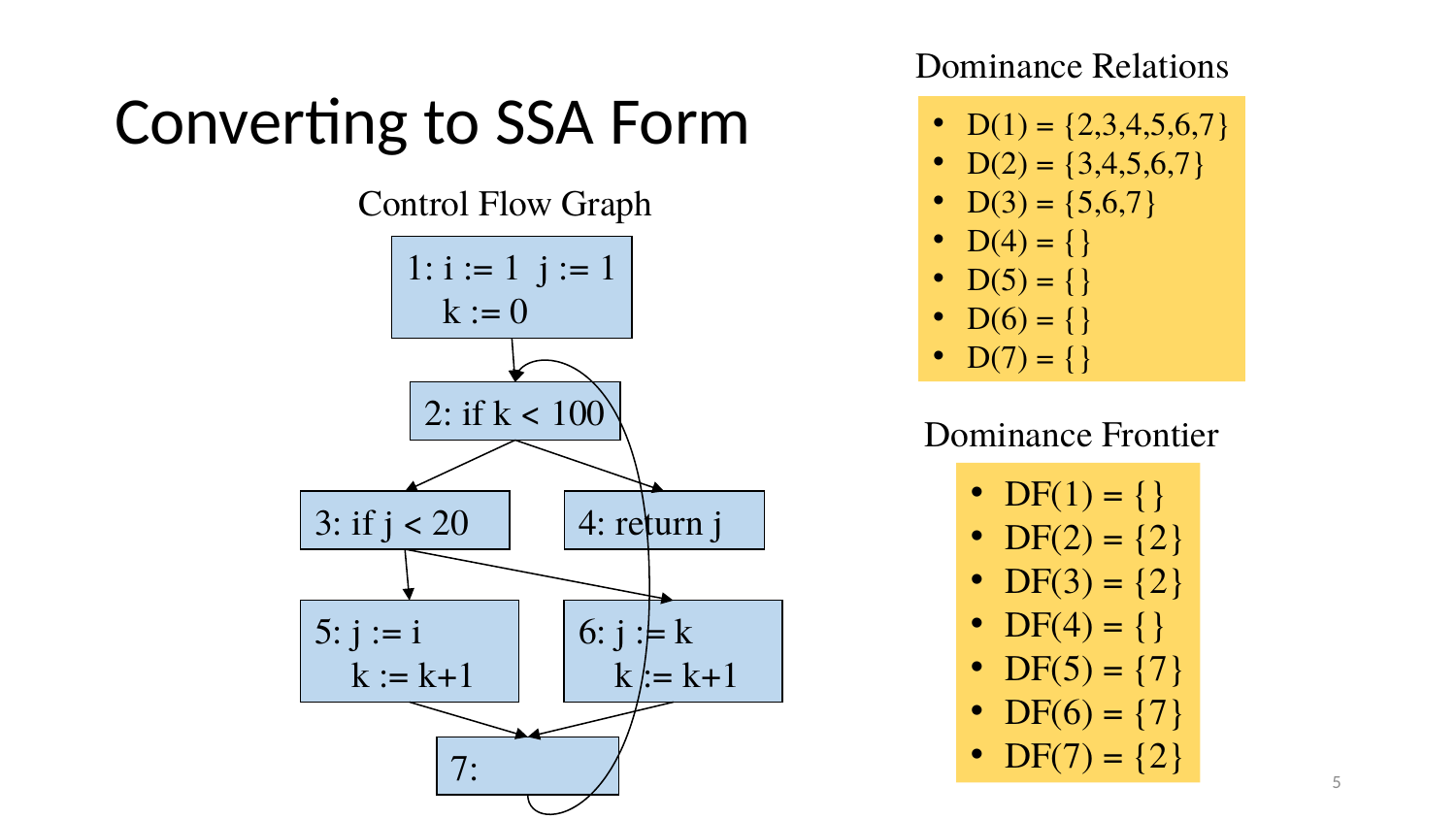

Dominance Relations
# Converting to SSA Form
D(1) = {2,3,4,5,6,7}
D(2) = {3,4,5,6,7}
D(3) = {5,6,7}
D(4) = {}
D(5) = {}
D(6) = {}
D(7) = {}
Control Flow Graph
1: i := 1  j := 1
    k := 0
2: if k < 100
Dominance Frontier
DF(1) = {}
DF(2) = {2}
DF(3) = {2}
DF(4) = {}
DF(5) = {7}
DF(6) = {7}
DF(7) = {2}
3: if j < 20
4: return j
5: j := i
    k := k+1
6: j := k
    k := k+1
7:
5